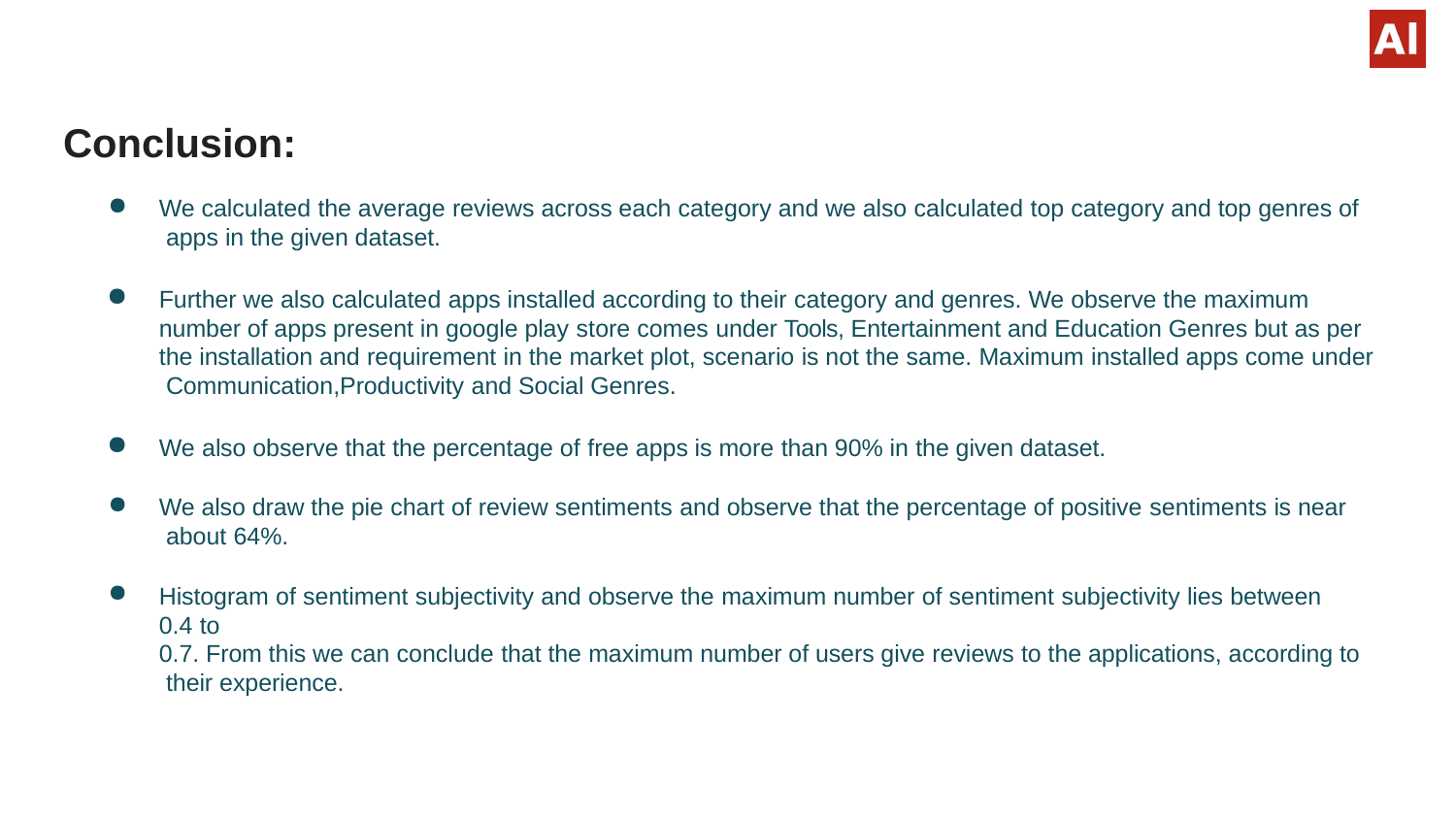

# Conclusion:
We calculated the average reviews across each category and we also calculated top category and top genres of  apps in the given dataset.

Further we also calculated apps installed according to their category and genres. We observe the maximum  number of apps present in google play store comes under Tools, Entertainment and Education Genres but as per  the installation and requirement in the market plot, scenario is not the same. Maximum installed apps come under  Communication,Productivity and Social Genres.

We also observe that the percentage of free apps is more than 90% in the given dataset.

We also draw the pie chart of review sentiments and observe that the percentage of positive sentiments is near  about 64%.

Histogram of sentiment subjectivity and observe the maximum number of sentiment subjectivity lies between 0.4 to
0.7. From this we can conclude that the maximum number of users give reviews to the applications, according to  their experience.